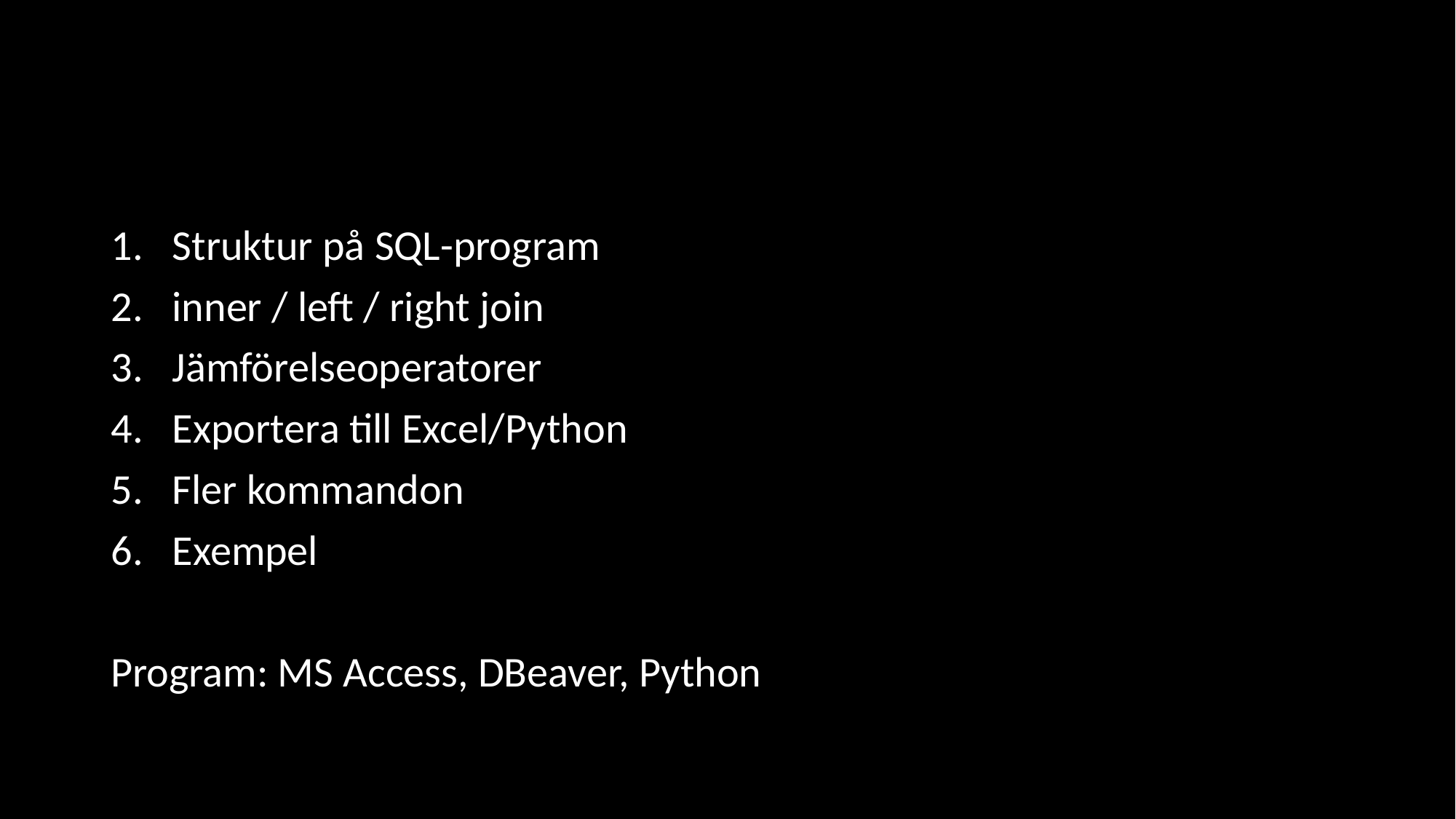

#
Struktur på SQL-program
inner / left / right join
Jämförelseoperatorer
Exportera till Excel/Python
Fler kommandon
Exempel

Program: MS Access, DBeaver, Python